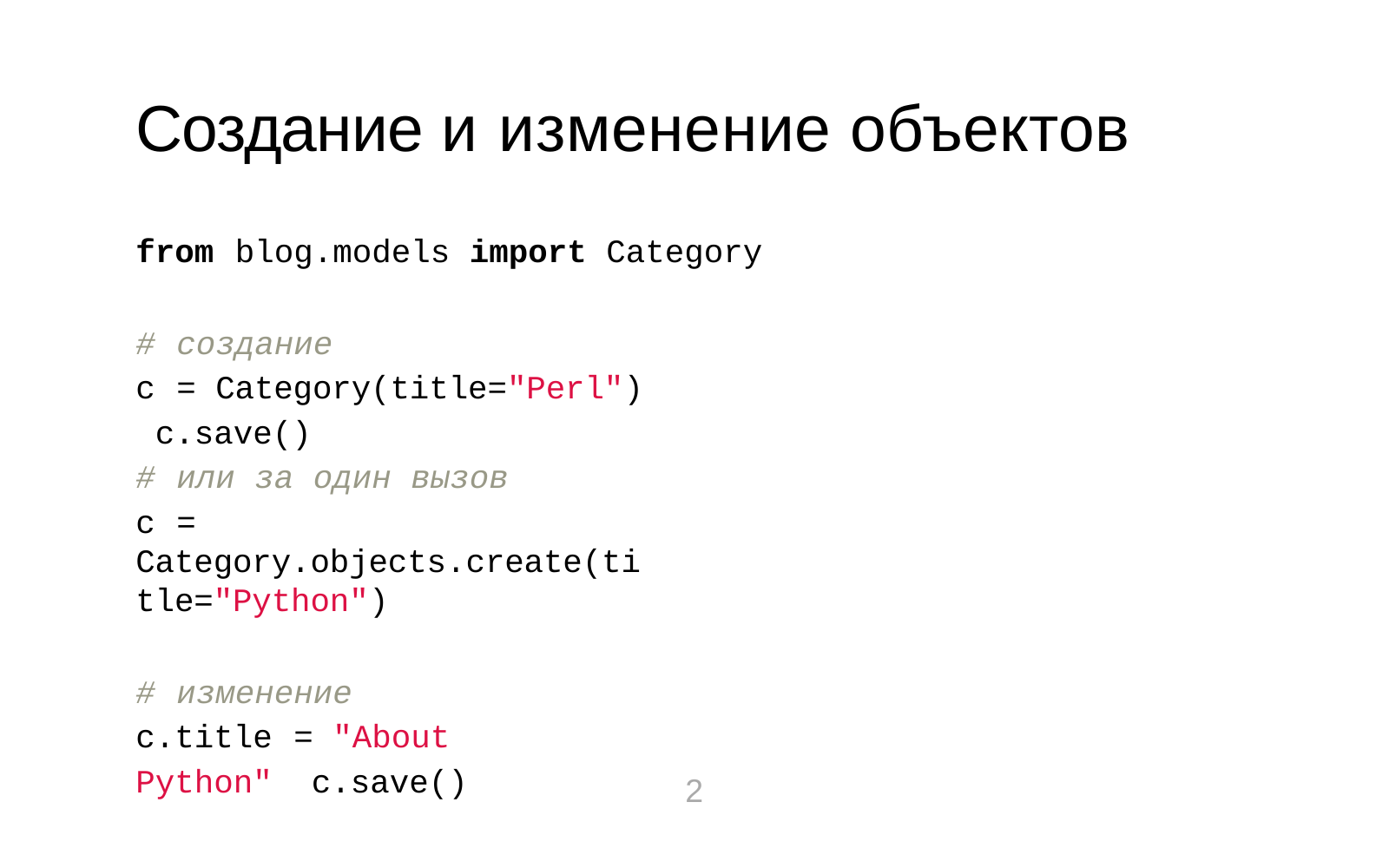

# Создание и изменение объектов
from	blog.models import Category

#	создание
c	=	Category(title="Perl")  c.save()
#	или	за	один	вызов
с	=	Category.objects.create(title="Python")

#	изменение
c.title	= "About	Python"  c.save()
2